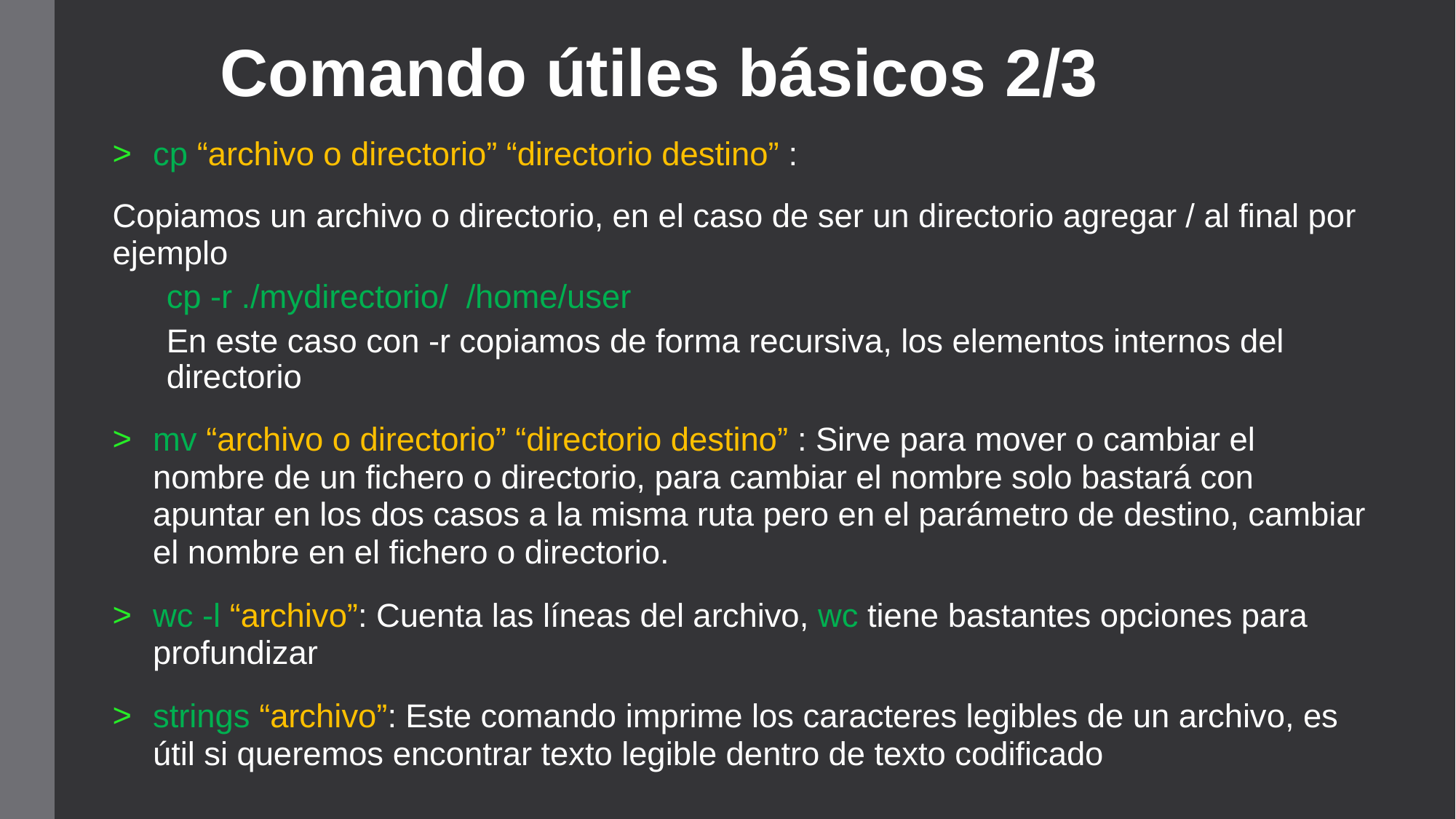

# Comando útiles básicos 2/3
cp “archivo o directorio” “directorio destino” :
Copiamos un archivo o directorio, en el caso de ser un directorio agregar / al final por ejemplo
cp -r ./mydirectorio/  /home/user
En este caso con -r copiamos de forma recursiva, los elementos internos del directorio
mv “archivo o directorio” “directorio destino” : Sirve para mover o cambiar el nombre de un fichero o directorio, para cambiar el nombre solo bastará con apuntar en los dos casos a la misma ruta pero en el parámetro de destino, cambiar el nombre en el fichero o directorio.
wc -l “archivo”: Cuenta las líneas del archivo, wc tiene bastantes opciones para profundizar
strings “archivo”: Este comando imprime los caracteres legibles de un archivo, es útil si queremos encontrar texto legible dentro de texto codificado